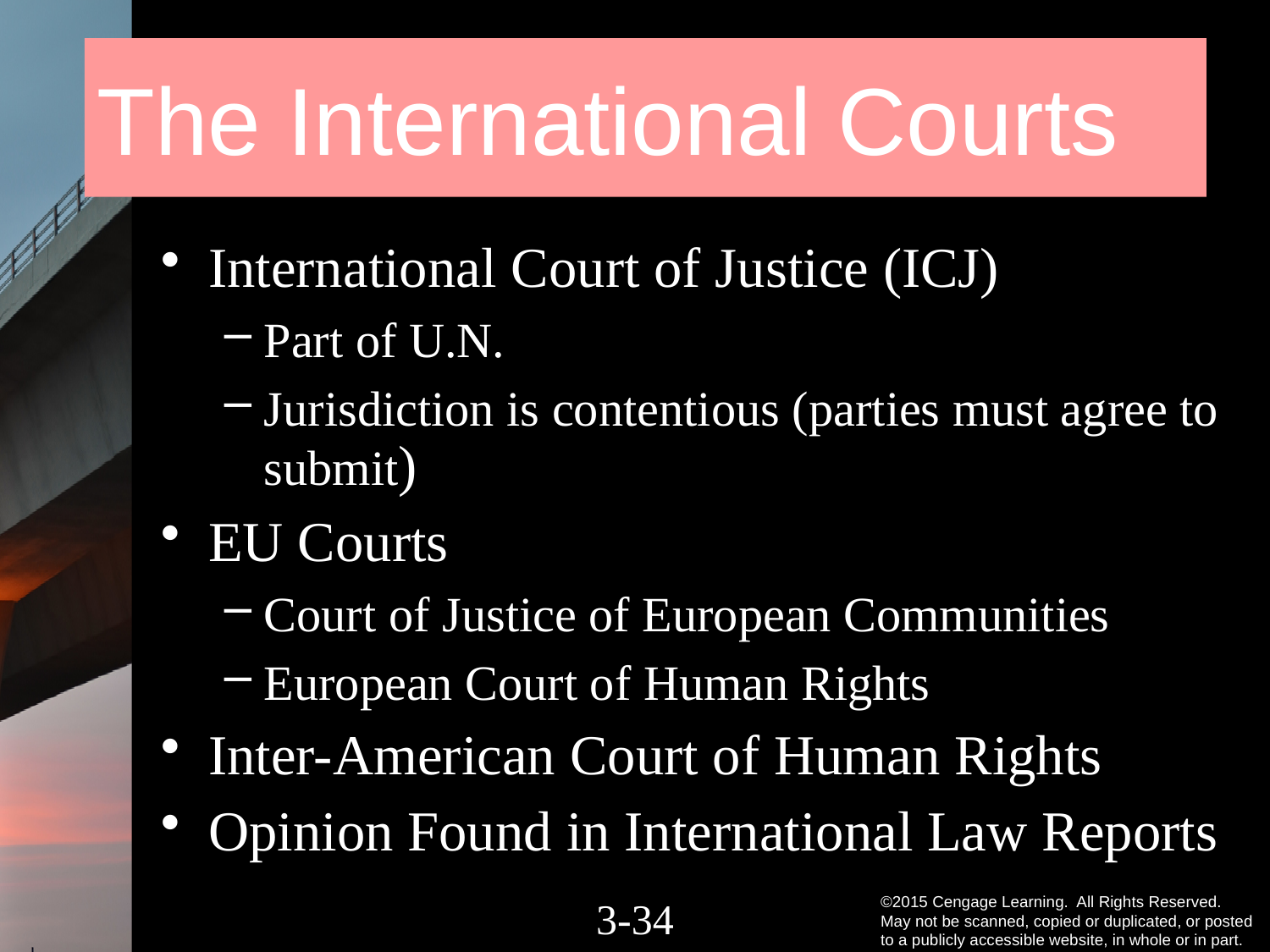

# The International Courts
International Court of Justice (ICJ)
Part of U.N.
Jurisdiction is contentious (parties must agree to submit)
EU Courts
Court of Justice of European Communities
European Court of Human Rights
Inter-American Court of Human Rights
Opinion Found in International Law Reports
3-34